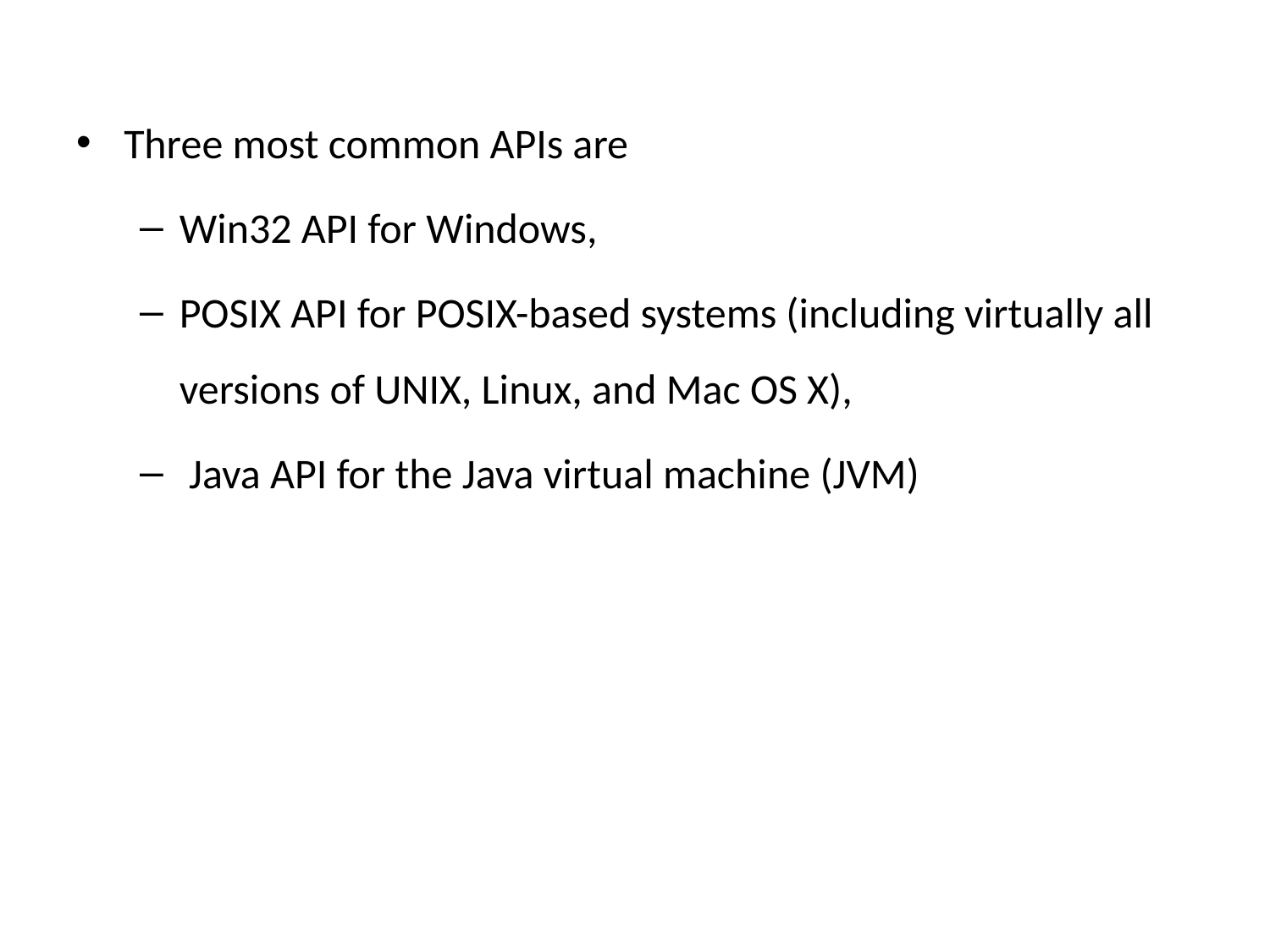

Three most common APIs are
Win32 API for Windows,
POSIX API for POSIX-based systems (including virtually all versions of UNIX, Linux, and Mac OS X),
 Java API for the Java virtual machine (JVM)